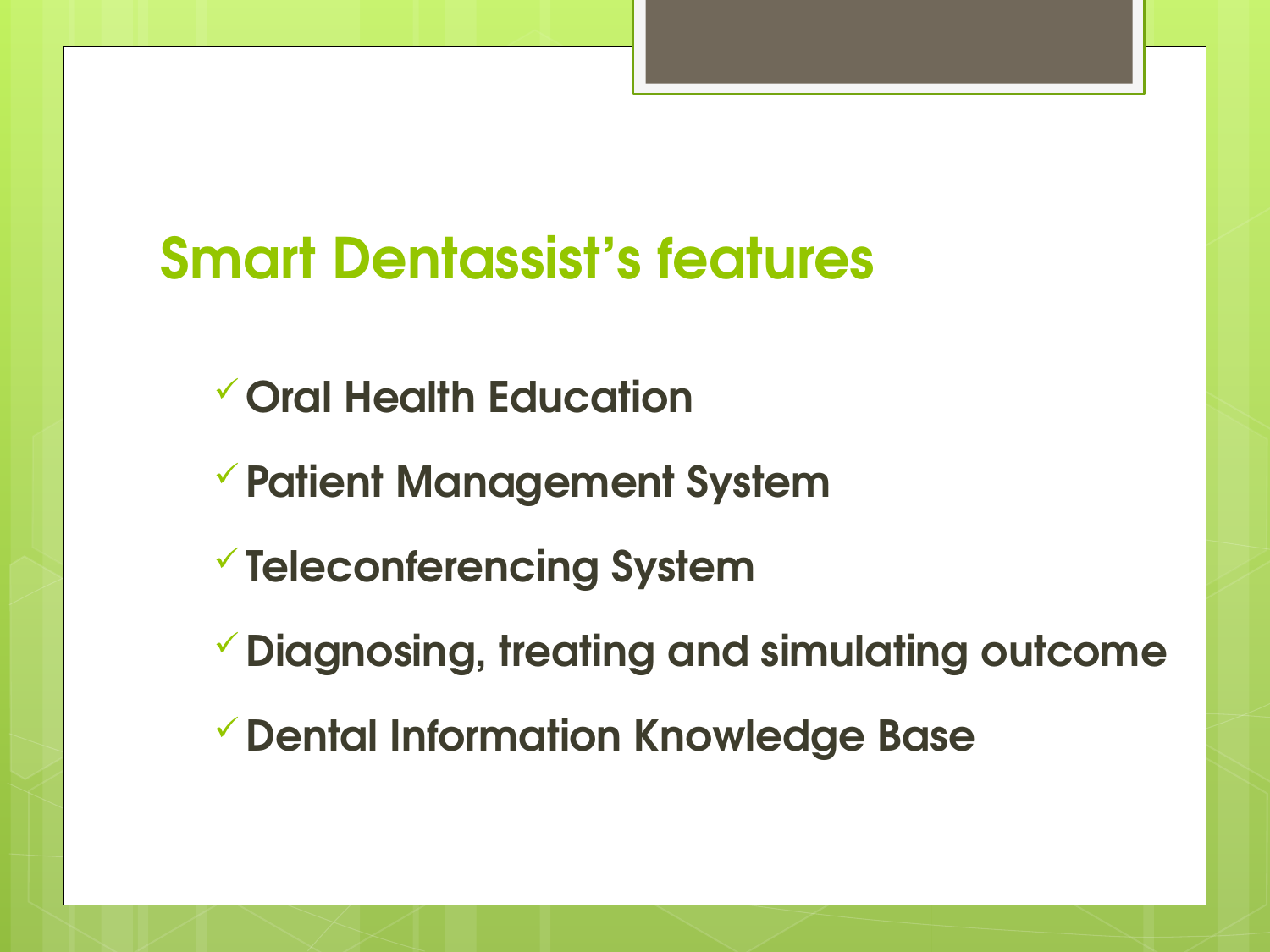

# Smart Dentassist’s features
Oral Health Education
Patient Management System
Teleconferencing System
Diagnosing, treating and simulating outcome
Dental Information Knowledge Base